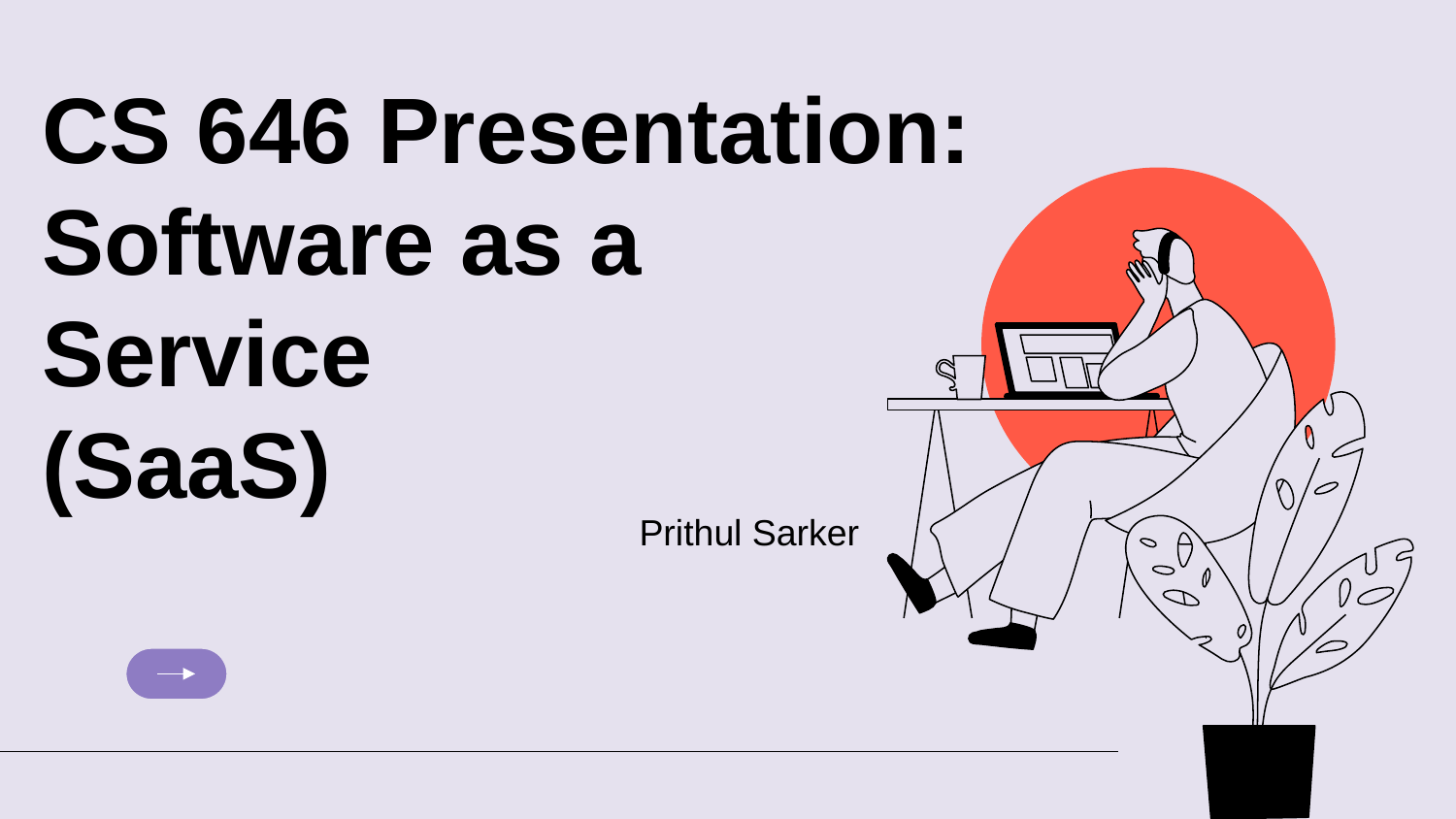

# CS 646 Presentation: Software as a Service (SaaS)

Prithul Sarker